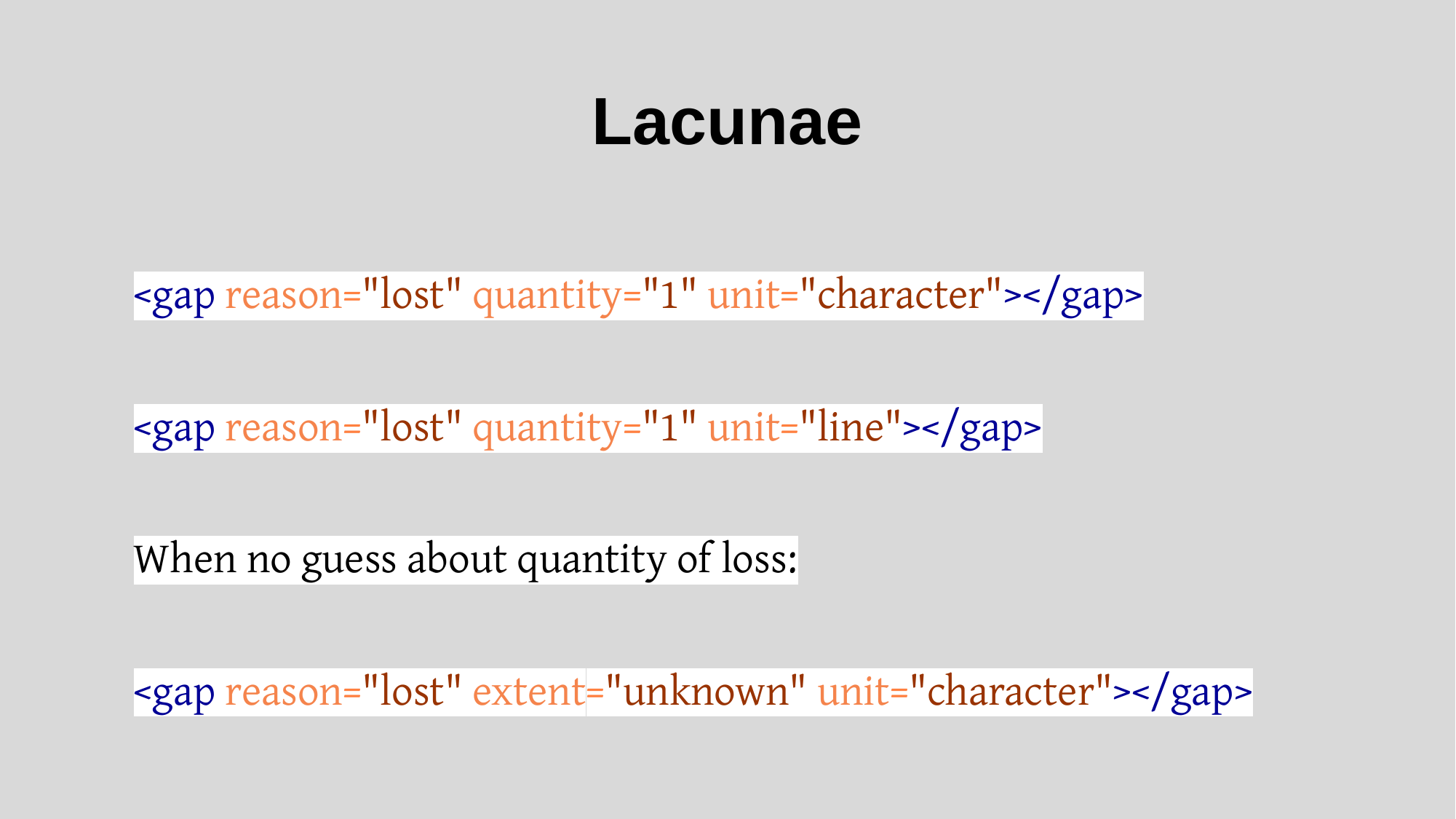

# Lacunae

<gap reason="lost" quantity="1" unit="character"></gap>

<gap reason="lost" quantity="1" unit="line"></gap>

When no guess about quantity of loss:

<gap reason="lost" extent="unknown" unit="character"></gap>